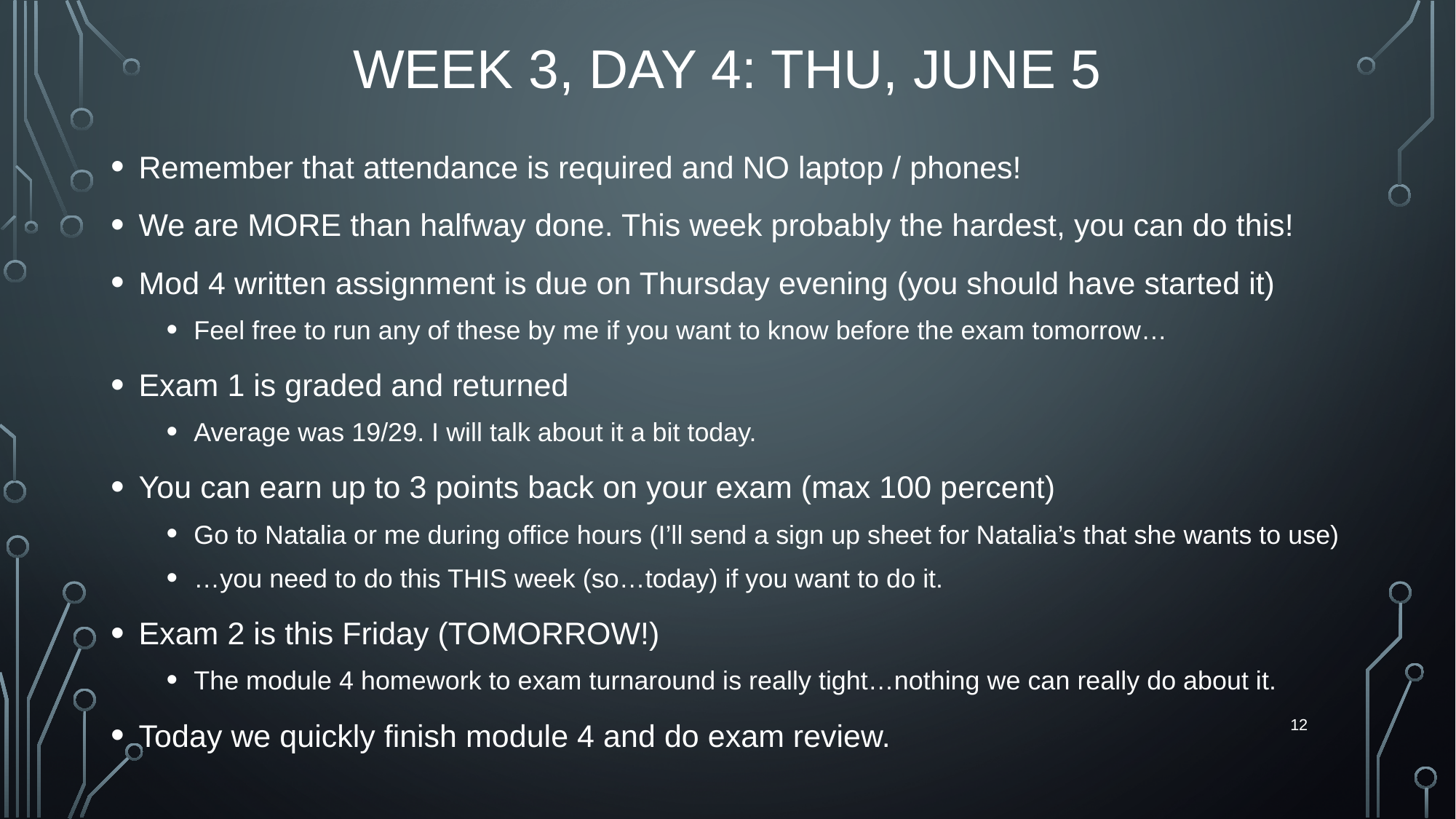

# Week 3, Day 4: Thu, June 5
Remember that attendance is required and NO laptop / phones!
We are MORE than halfway done. This week probably the hardest, you can do this!
Mod 4 written assignment is due on Thursday evening (you should have started it)
Feel free to run any of these by me if you want to know before the exam tomorrow…
Exam 1 is graded and returned
Average was 19/29. I will talk about it a bit today.
You can earn up to 3 points back on your exam (max 100 percent)
Go to Natalia or me during office hours (I’ll send a sign up sheet for Natalia’s that she wants to use)
…you need to do this THIS week (so…today) if you want to do it.
Exam 2 is this Friday (TOMORROW!)
The module 4 homework to exam turnaround is really tight…nothing we can really do about it.
Today we quickly finish module 4 and do exam review.

12